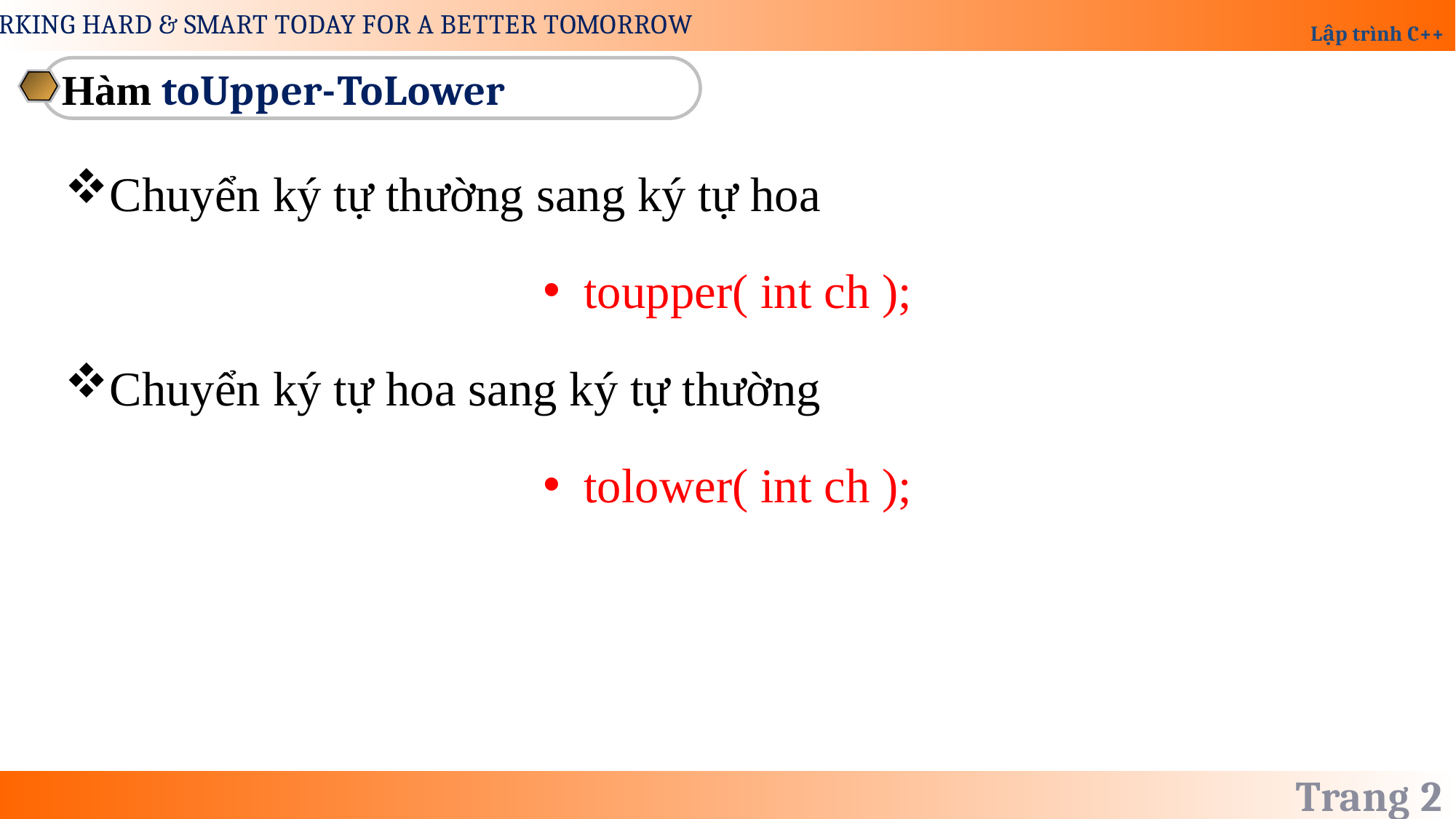

Hàm toUpper-ToLower

Chuyển ký tự thường sang ký tự hoa
toupper( int ch );
Chuyển ký tự hoa sang ký tự thường
tolower( int ch );

Trang 2